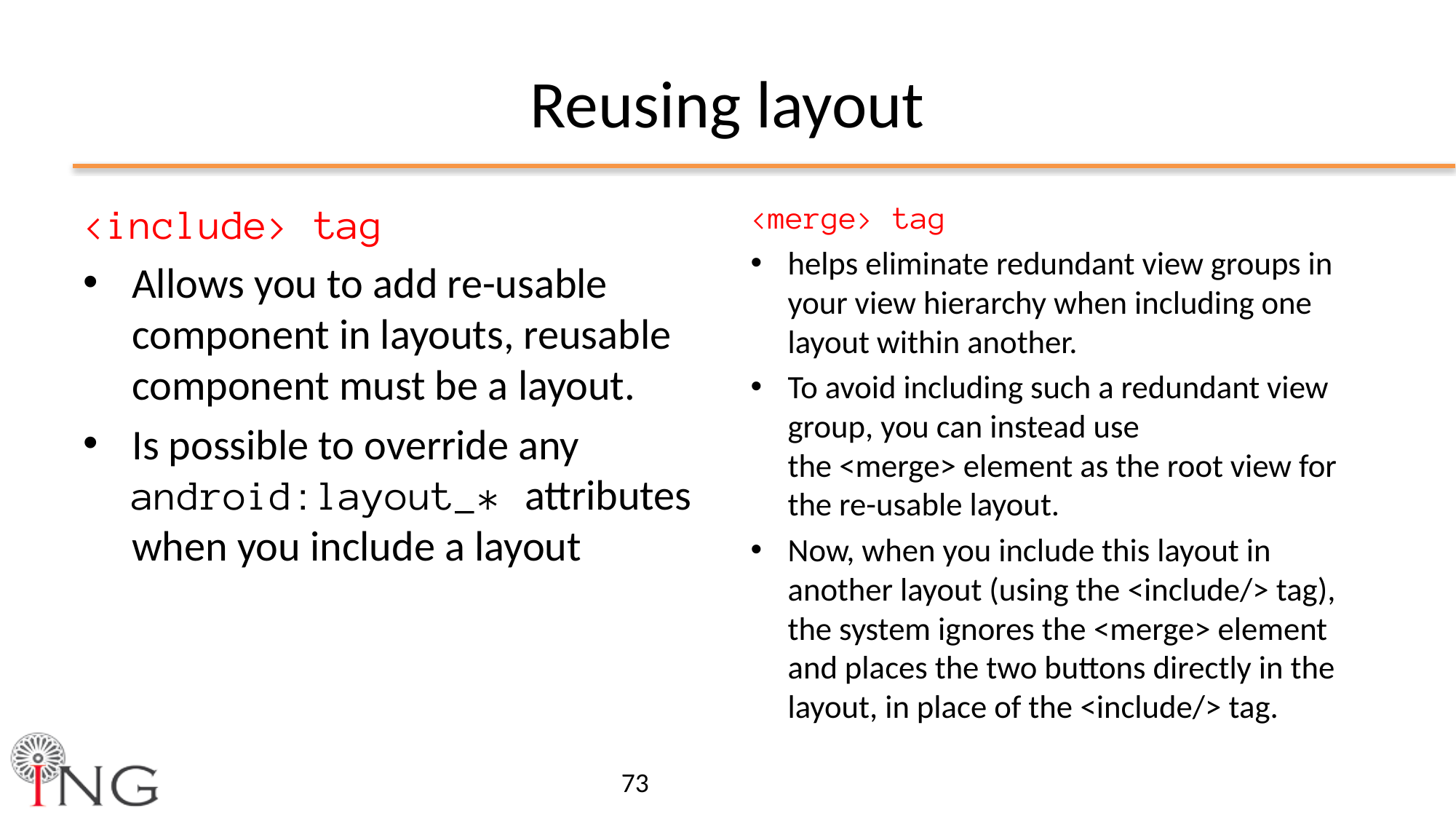

# Reusing layout
<include> tag
Allows you to add re-usable component in layouts, reusable component must be a layout.
Is possible to override any android:layout_* attributes when you include a layout

<merge> tag
helps eliminate redundant view groups in your view hierarchy when including one layout within another.
To avoid including such a redundant view group, you can instead use the <merge> element as the root view for the re-usable layout.
Now, when you include this layout in another layout (using the <include/> tag), the system ignores the <merge> element and places the two buttons directly in the layout, in place of the <include/> tag.

73